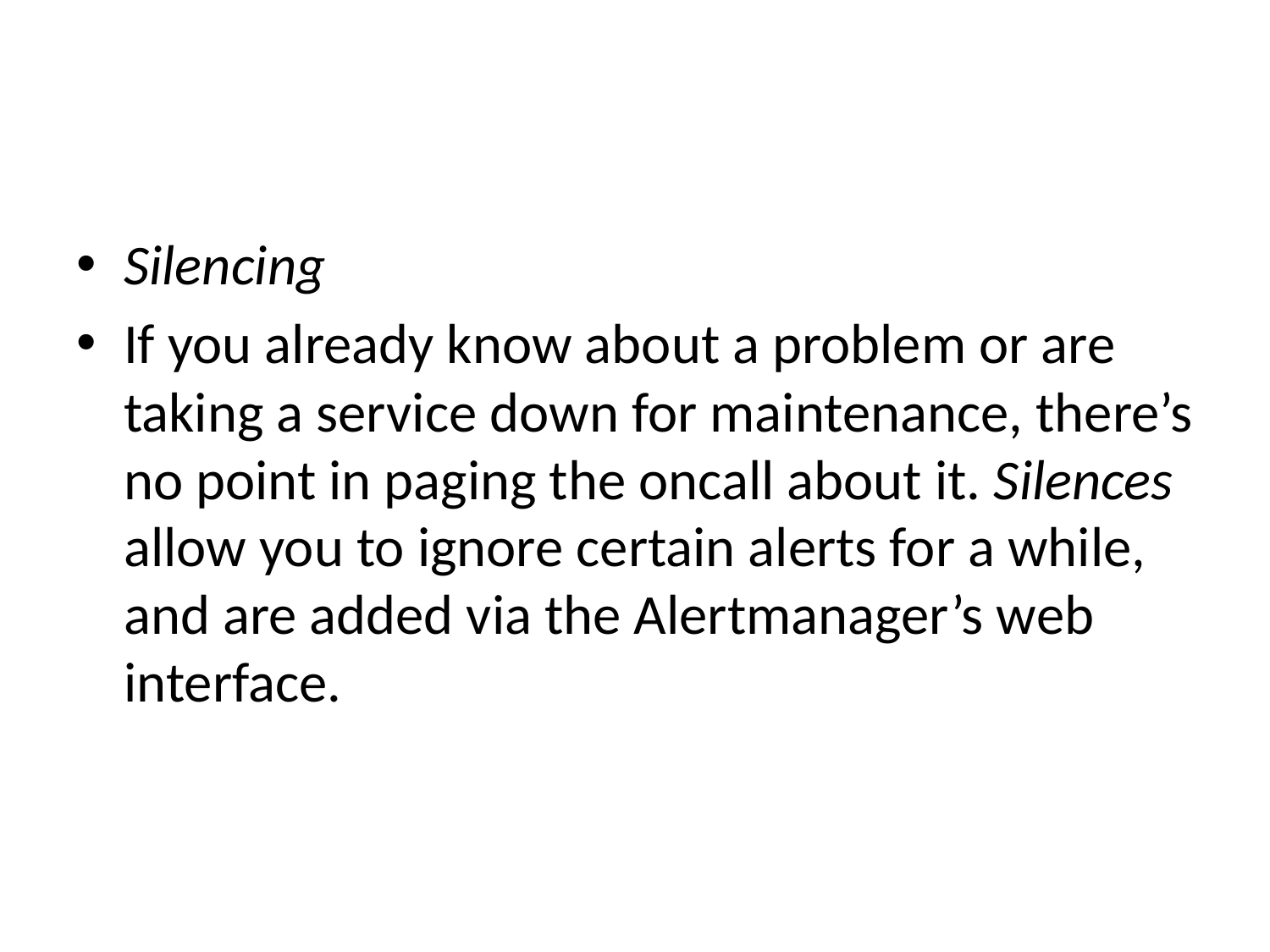

Silencing
If you already know about a problem or are taking a service down for maintenance, there’s no point in paging the oncall about it. Silences allow you to ignore certain alerts for a while, and are added via the Alertmanager’s web interface.